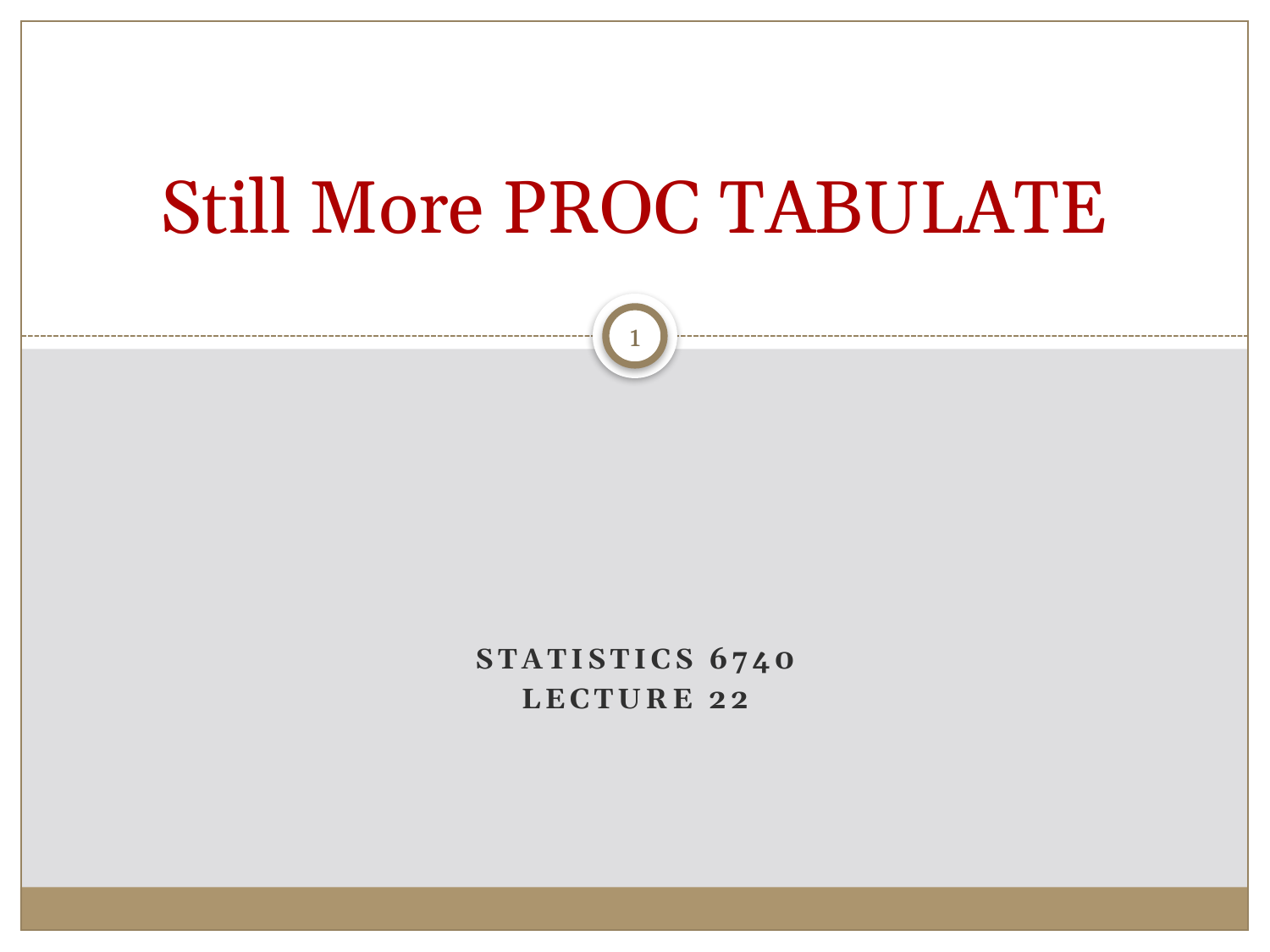

# Still More PROC TABULATE
1
Statistics 6740
Lecture 22